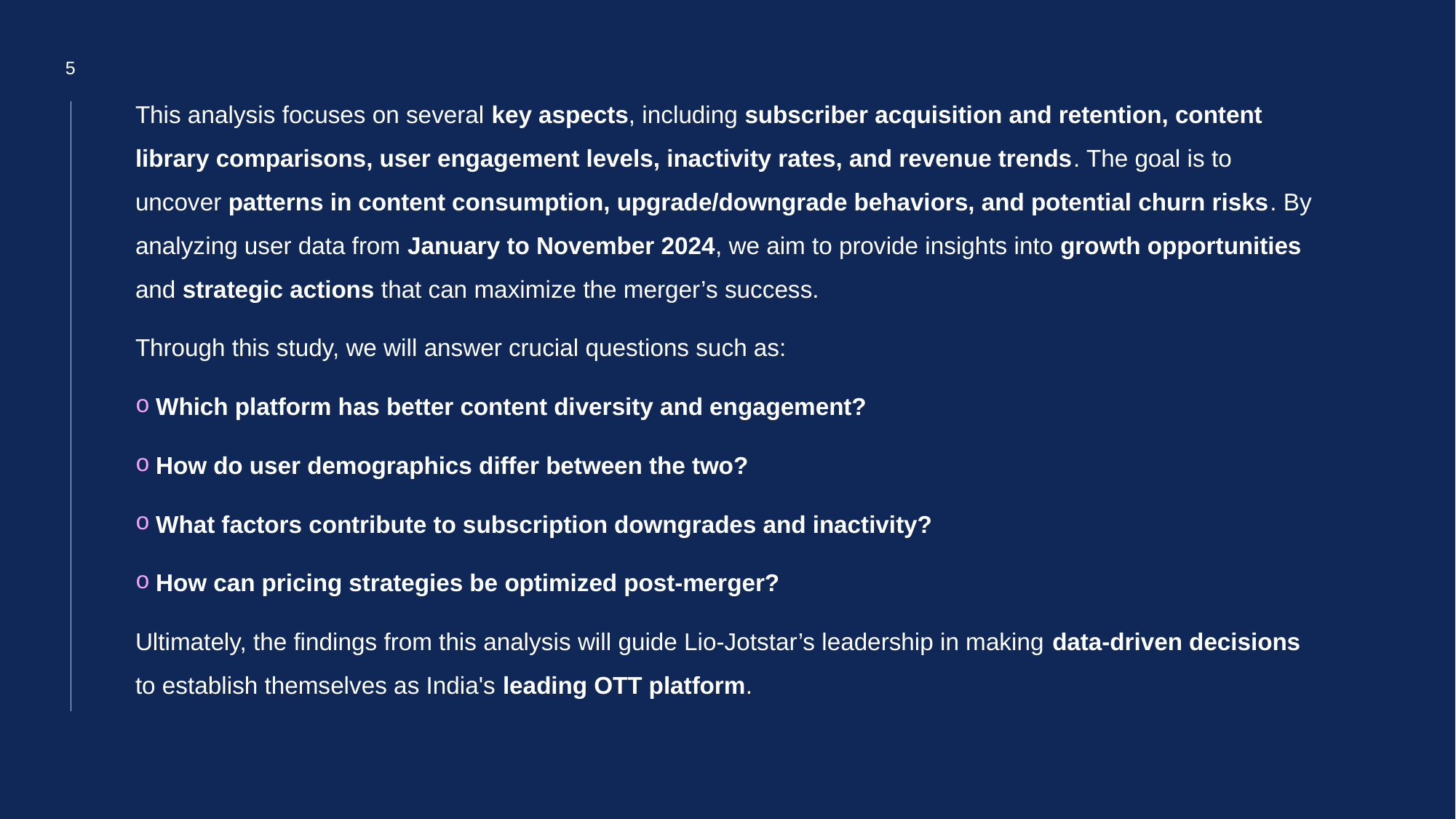

5
This analysis focuses on several key aspects, including subscriber acquisition and retention, content library comparisons, user engagement levels, inactivity rates, and revenue trends. The goal is to uncover patterns in content consumption, upgrade/downgrade behaviors, and potential churn risks. By analyzing user data from January to November 2024, we aim to provide insights into growth opportunities and strategic actions that can maximize the merger’s success.
Through this study, we will answer crucial questions such as:
Which platform has better content diversity and engagement?
How do user demographics differ between the two?
What factors contribute to subscription downgrades and inactivity?
How can pricing strategies be optimized post-merger?
Ultimately, the findings from this analysis will guide Lio-Jotstar’s leadership in making data-driven decisions to establish themselves as India's leading OTT platform.